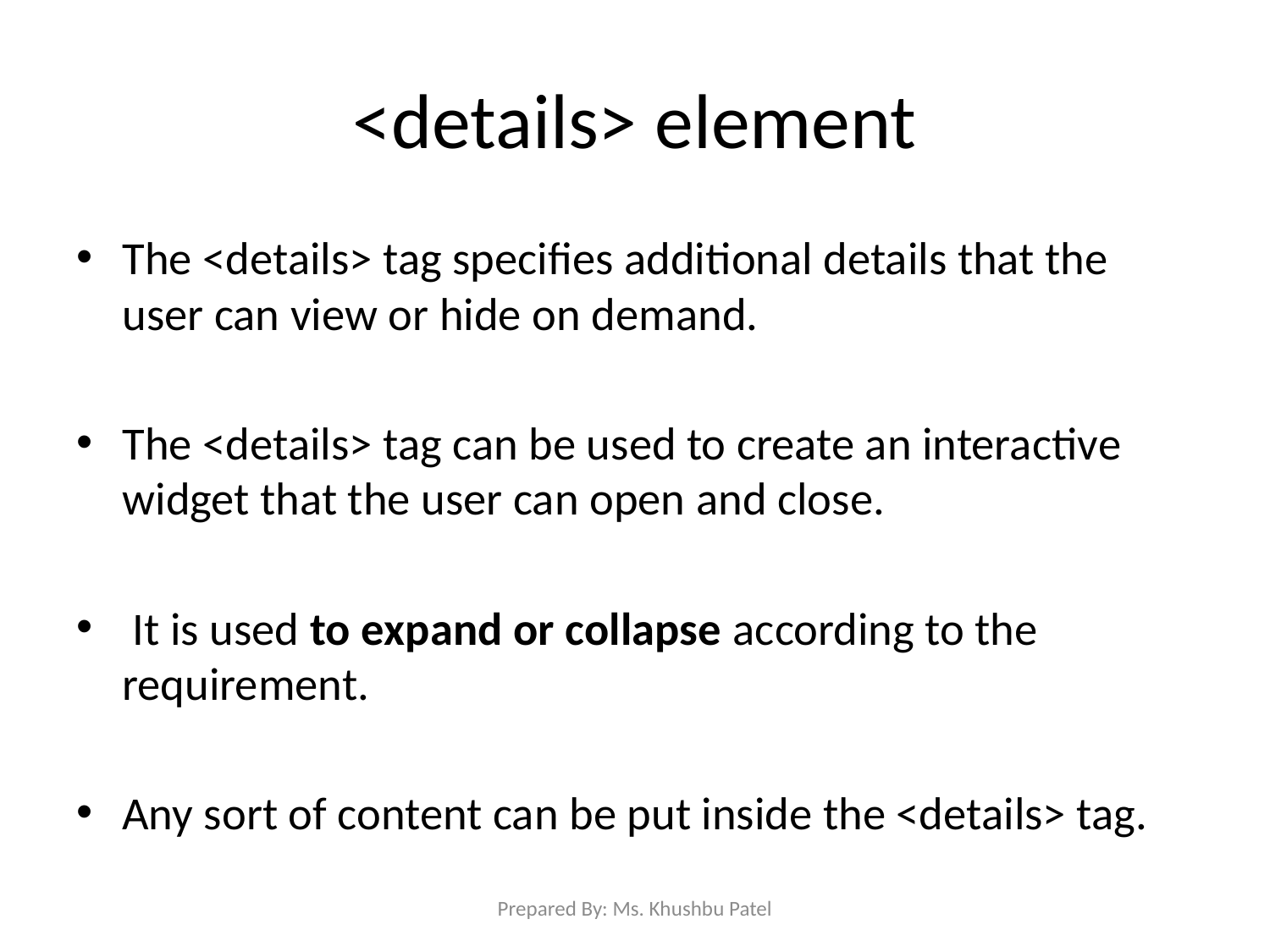

# <details> element
The <details> tag specifies additional details that the user can view or hide on demand.

The <details> tag can be used to create an interactive widget that the user can open and close.

 It is used to expand or collapse according to the requirement.

Any sort of content can be put inside the <details> tag.

Prepared By: Ms. Khushbu Patel